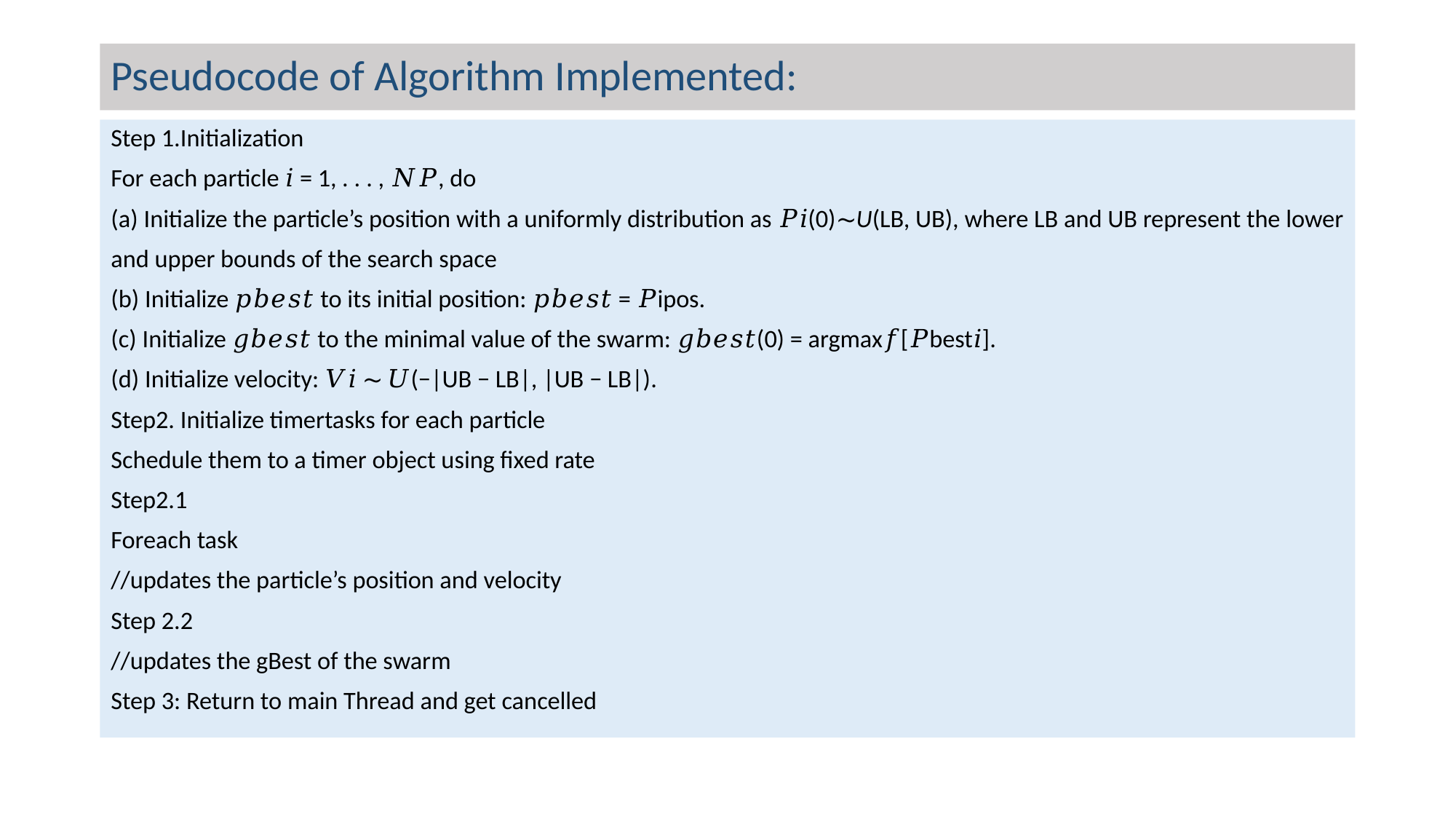

# Pseudocode of Algorithm Implemented:
Step 1.Initialization
For each particle 𝑖 = 1, . . . , 𝑁𝑃, do
(a) Initialize the particle’s position with a uniformly distribution as 𝑃𝑖(0)∼U(LB, UB), where LB and UB represent the lower
and upper bounds of the search space
(b) Initialize 𝑝𝑏𝑒𝑠𝑡 to its initial position: 𝑝𝑏𝑒𝑠𝑡 = 𝑃ipos.
(c) Initialize 𝑔𝑏𝑒𝑠𝑡 to the minimal value of the swarm: 𝑔𝑏𝑒𝑠𝑡(0) = argmax𝑓[𝑃best𝑖].
(d) Initialize velocity: 𝑉𝑖 ∼ 𝑈(−|UB − LB|, |UB − LB|).
Step2. Initialize timertasks for each particle
Schedule them to a timer object using fixed rate
Step2.1
Foreach task
//updates the particle’s position and velocity
Step 2.2
//updates the gBest of the swarm
Step 3: Return to main Thread and get cancelled